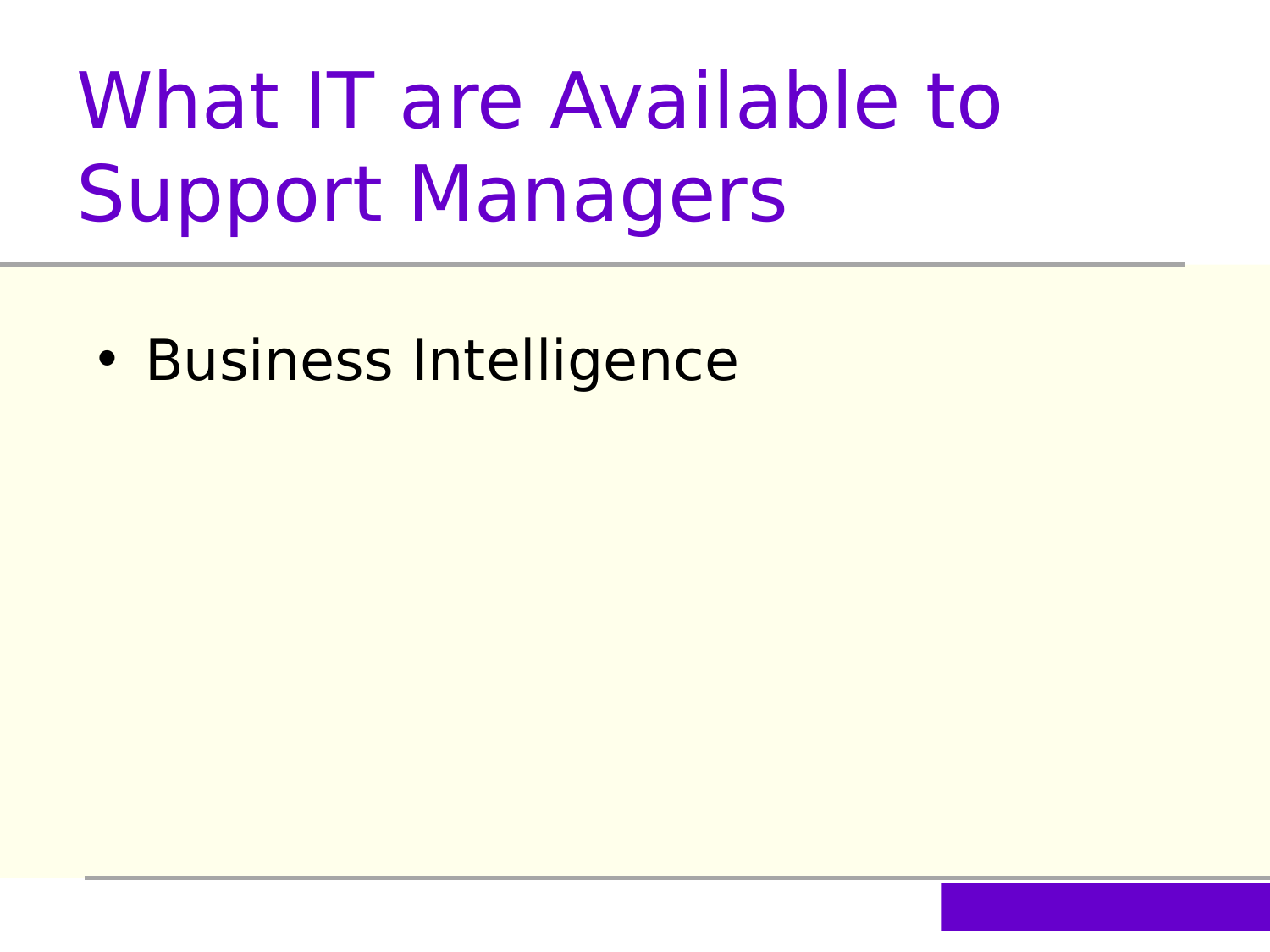

What IT are Available to Support Managers
Business Intelligence